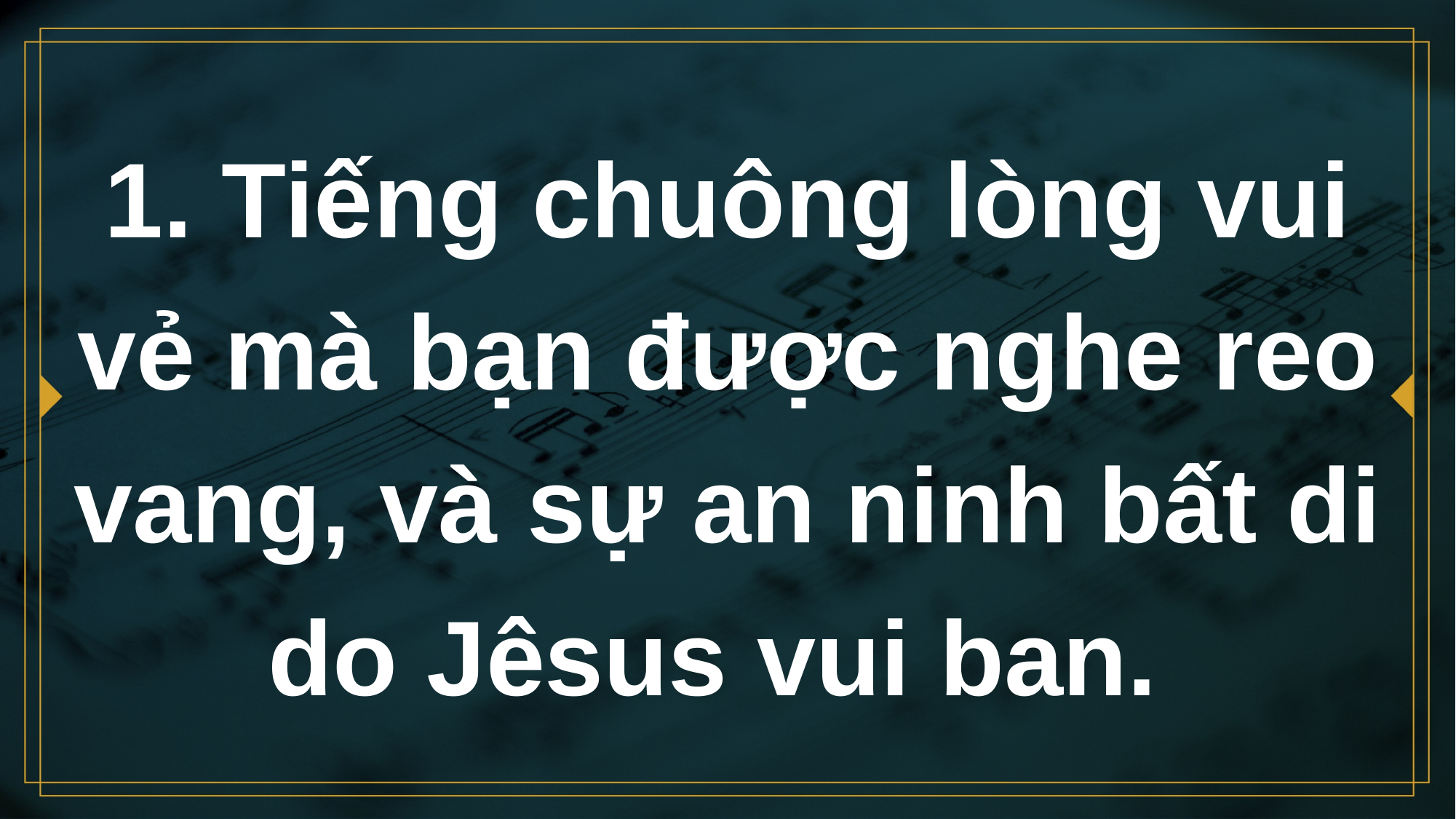

# 1. Tiếng chuông lòng vui vẻ mà bạn được nghe reo vang, và sự an ninh bất di do Jêsus vui ban.